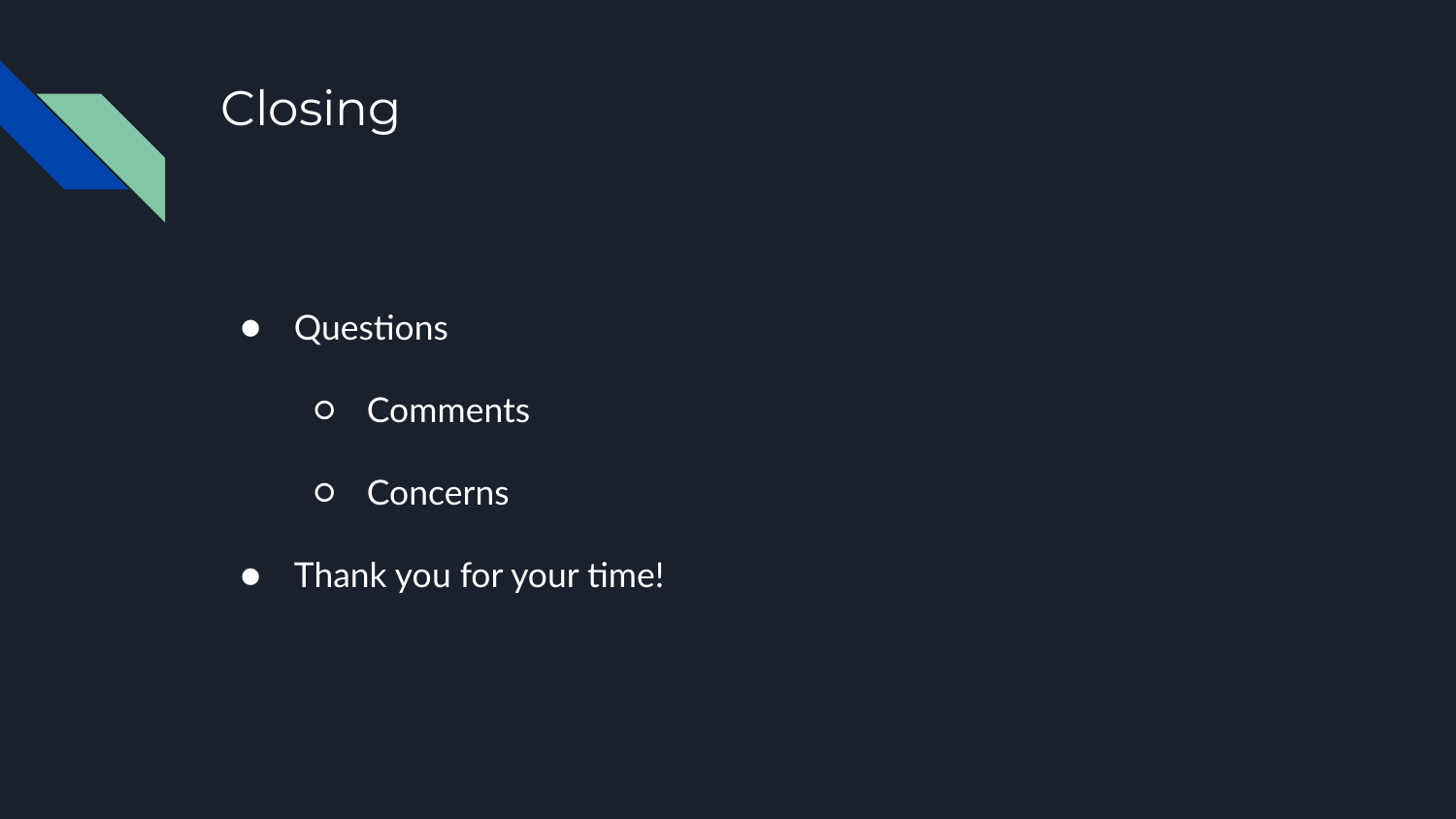

# Closing
Questions
Comments
Concerns
Thank you for your time!